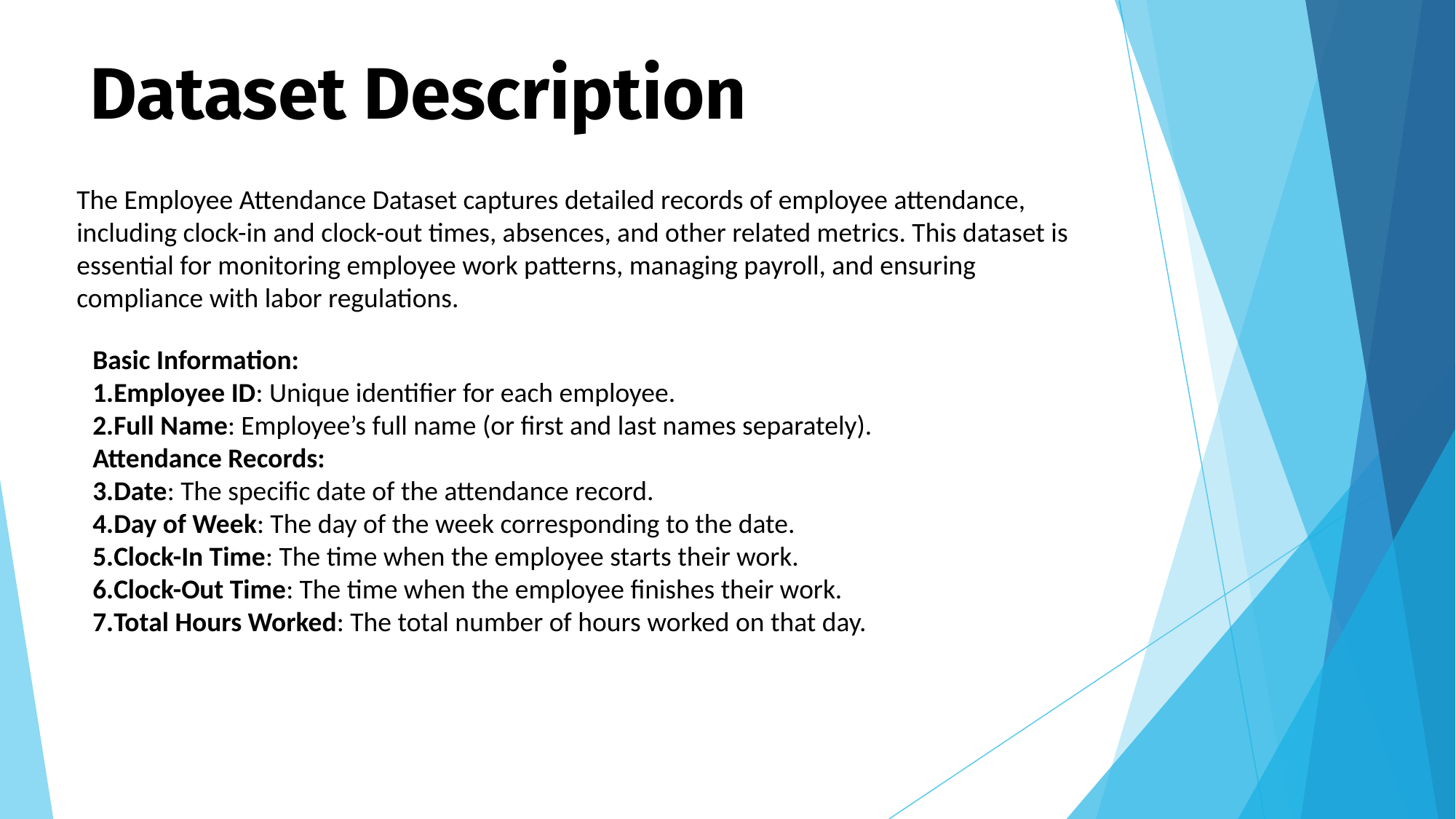

# Dataset Description
The Employee Attendance Dataset captures detailed records of employee attendance, including clock-in and clock-out times, absences, and other related metrics. This dataset is essential for monitoring employee work patterns, managing payroll, and ensuring compliance with labor regulations.
Basic Information:
Employee ID: Unique identifier for each employee.
Full Name: Employee’s full name (or first and last names separately).
Attendance Records:
Date: The specific date of the attendance record.
Day of Week: The day of the week corresponding to the date.
Clock-In Time: The time when the employee starts their work.
Clock-Out Time: The time when the employee finishes their work.
Total Hours Worked: The total number of hours worked on that day.